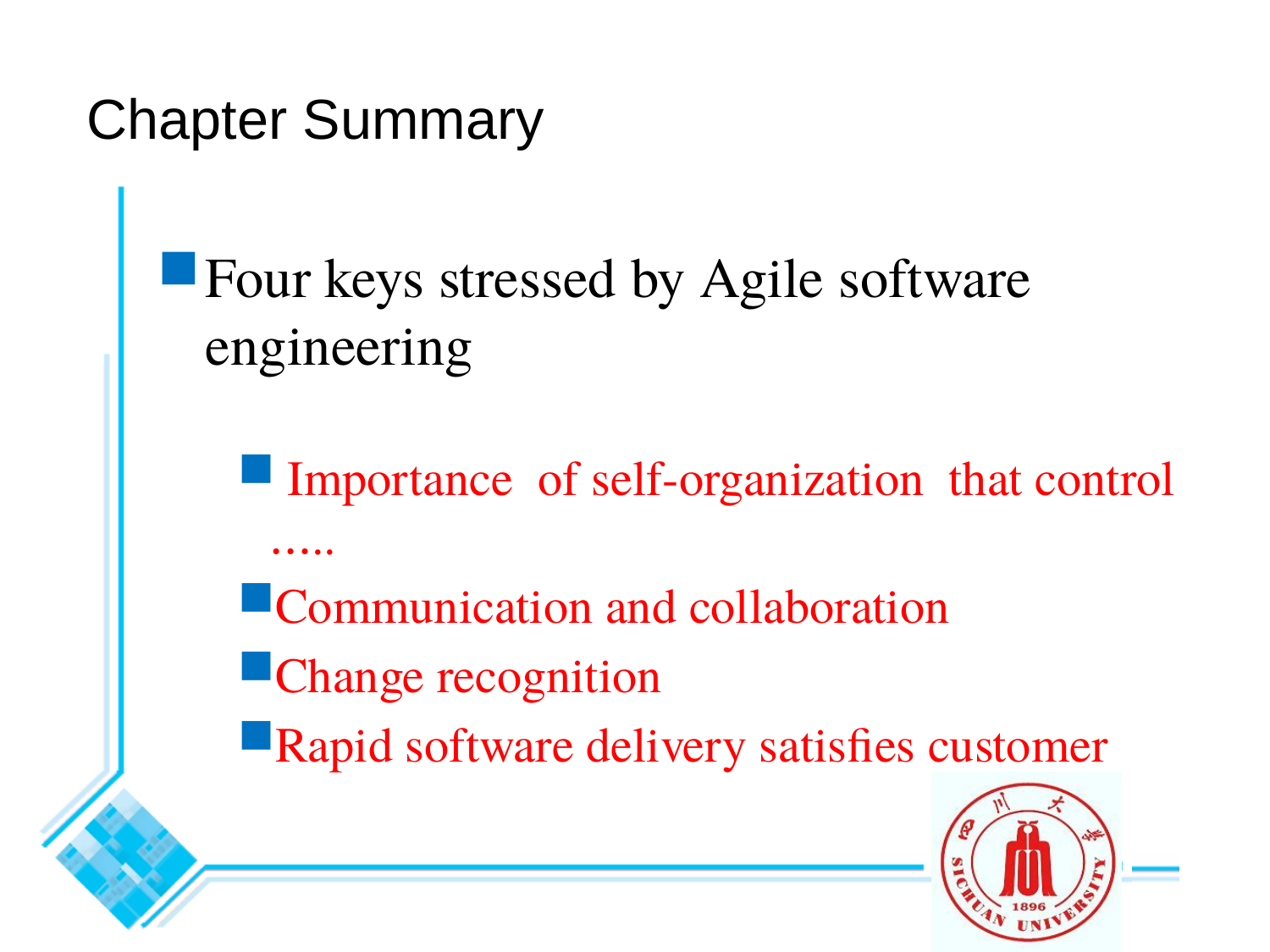

Chapter Summary

Four keys stressed by Agile software engineering

 Importance  of self-organization  that control …..
Communication and collaboration
Change recognition
Rapid software delivery satisfies customer